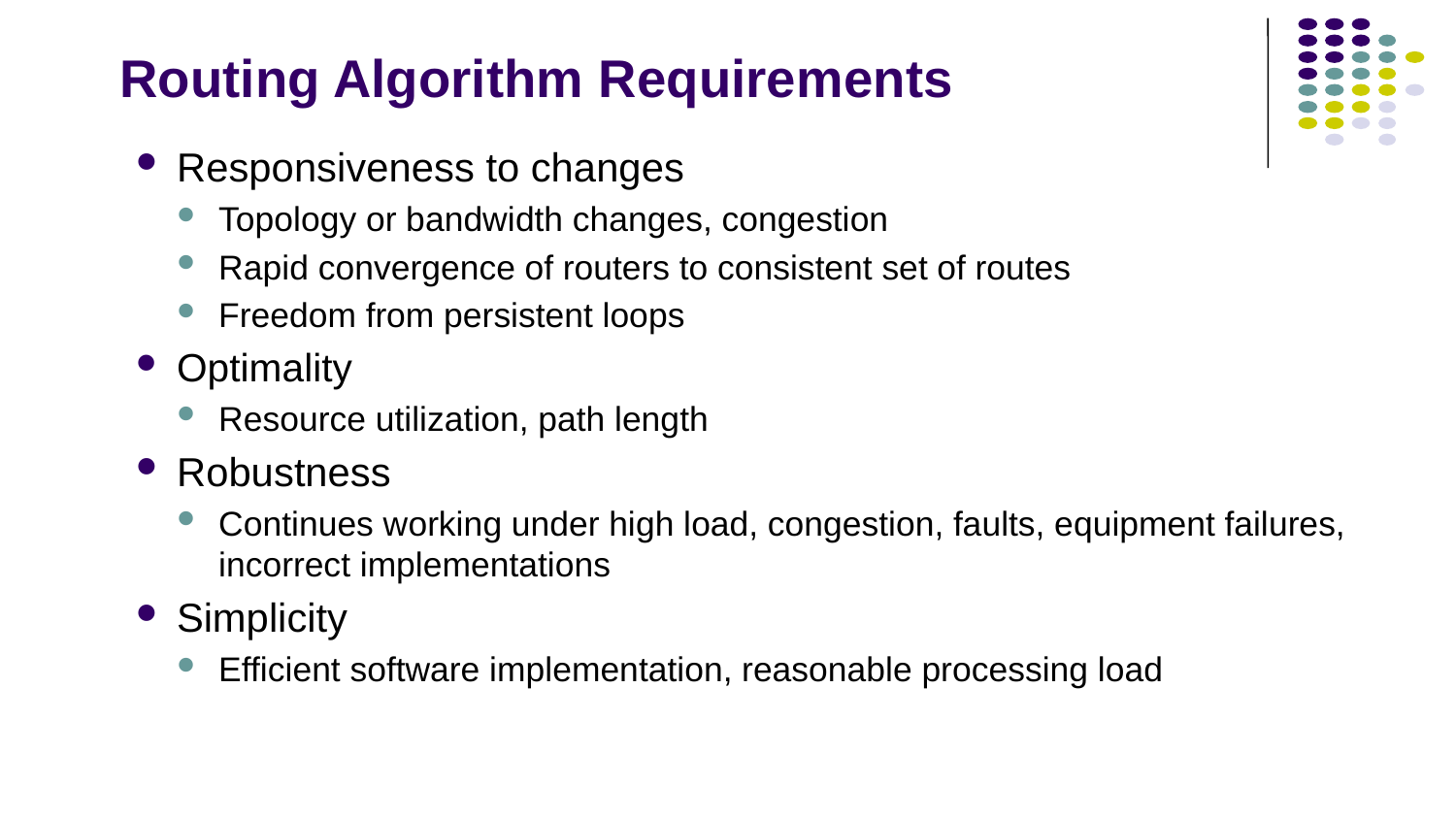

# Routing Algorithm Requirements
Responsiveness to changes
Topology or bandwidth changes, congestion
Rapid convergence of routers to consistent set of routes
Freedom from persistent loops
Optimality
Resource utilization, path length
Robustness
Continues working under high load, congestion, faults, equipment failures, incorrect implementations
Simplicity
Efficient software implementation, reasonable processing load